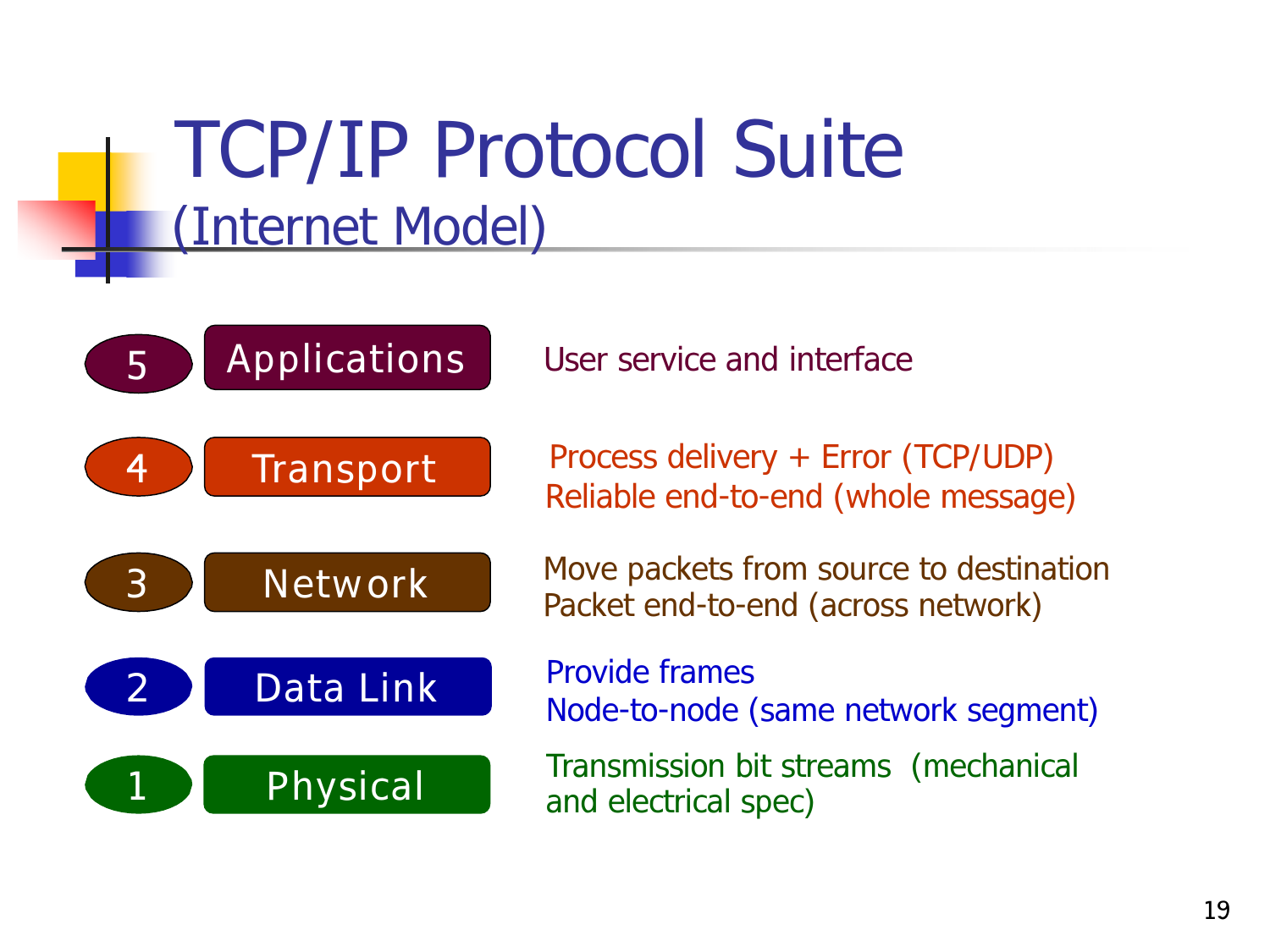

# TCP/IP Protocol Suite
(Internet Model)

Applications

User service and interface
5
Process delivery + Error (TCP/UDP)
Reliable end-to-end (whole message)

4
Transport
Move packets from source to destination  Packet end-to-end (across network)

3
Network
Provide frames
Node-to-node (same network segment)
Transmission bit streams  (mechanical and electrical spec)

2
Data Link

1
Physical
19